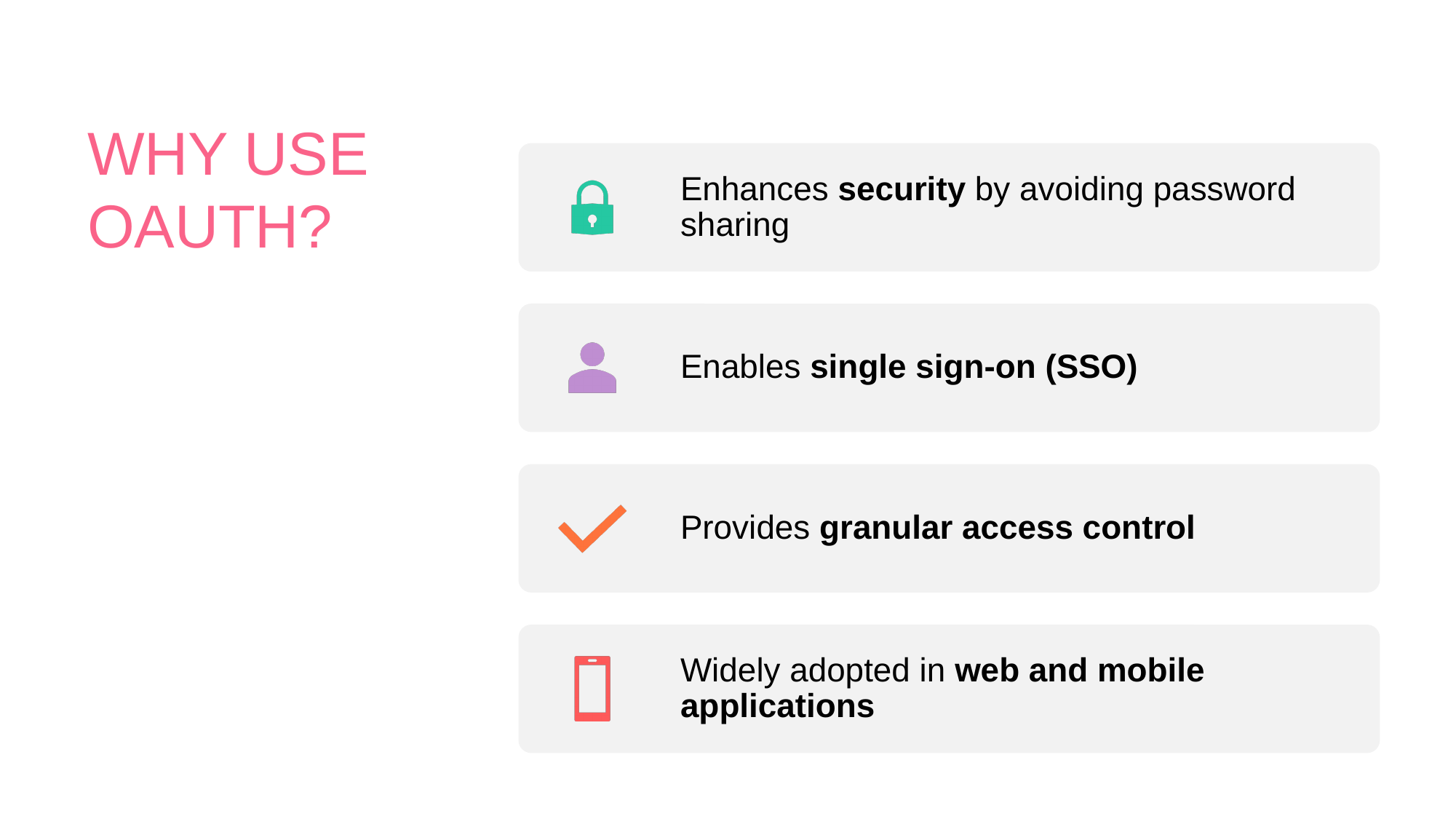

WHY USE OAUTH?
Enhances security by avoiding password sharing
Enables single sign-on (SSO)
Provides granular access control
Widely adopted in web and mobile applications